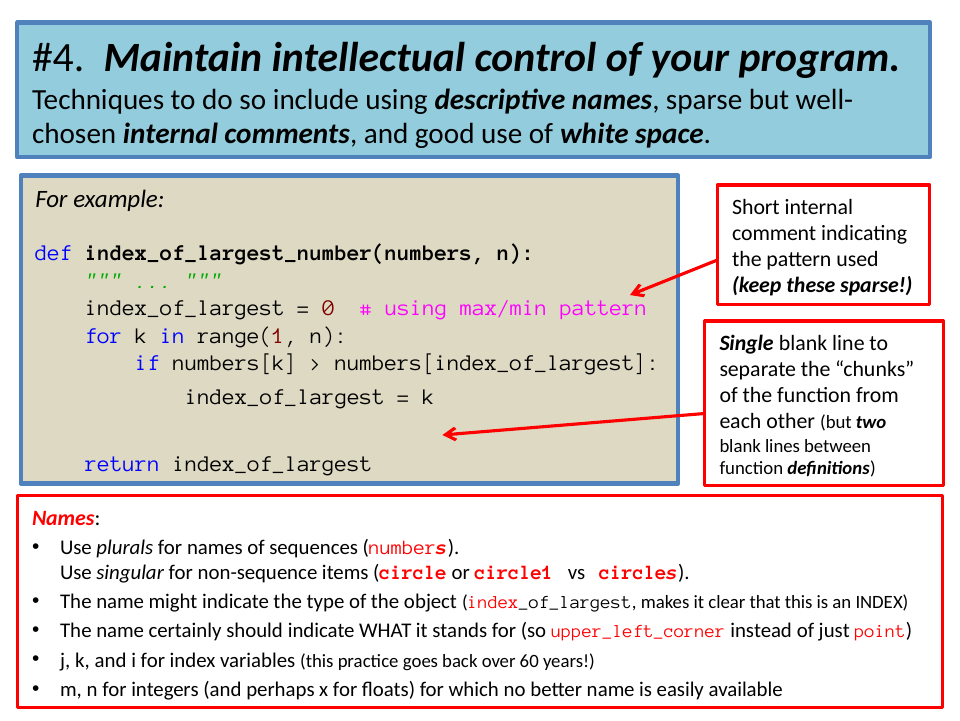

#4.  Maintain intellectual control of your program.  Techniques to do so include using descriptive names, sparse but well-chosen internal comments, and good use of white space.
For example:
def index_of_largest_number(numbers, n):
    """ ... """
    index_of_largest = 0  # using max/min pattern
    for k in range(1, n):
        if numbers[k] > numbers[index_of_largest]:
            index_of_largest = k

    return index_of_largest
Short internal comment indicating the pattern used (keep these sparse!)
Single blank line to separate the “chunks” of the function from each other (but two blank lines between function definitions)
Names:
Use plurals for names of sequences (numbers).
Use singular for non-sequence items (circle or circle1   vs   circles).
The name might indicate the type of the object (index_of_largest, makes it clear that this is an INDEX)
The name certainly should indicate WHAT it stands for (so upper_left_corner instead of just point)
j, k, and i for index variables (this practice goes back over 60 years!)
m, n for integers (and perhaps x for floats) for which no better name is easily available